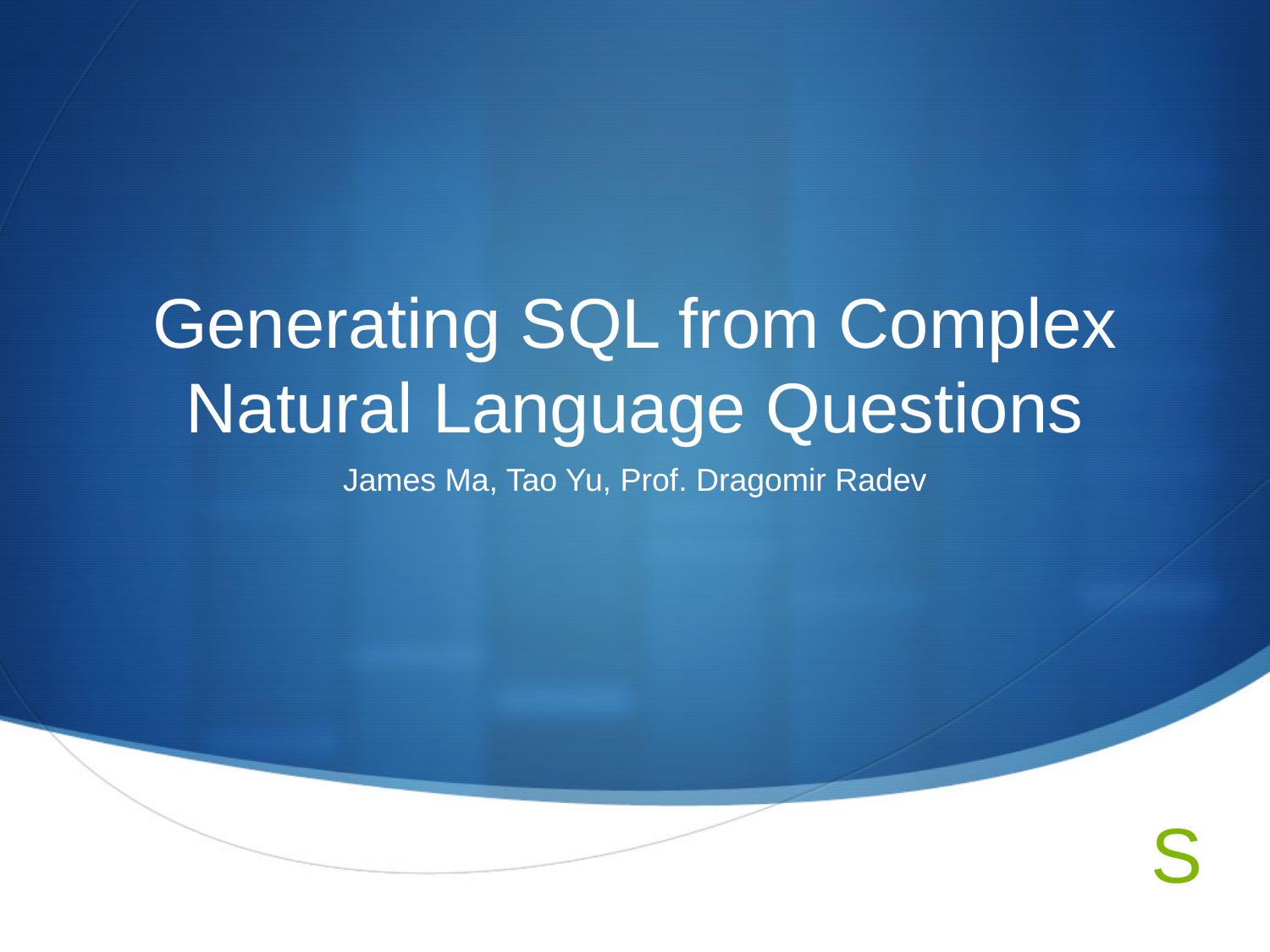

# Generating SQL from Complex Natural Language Questions
James Ma, Tao Yu, Prof. Dragomir Radev